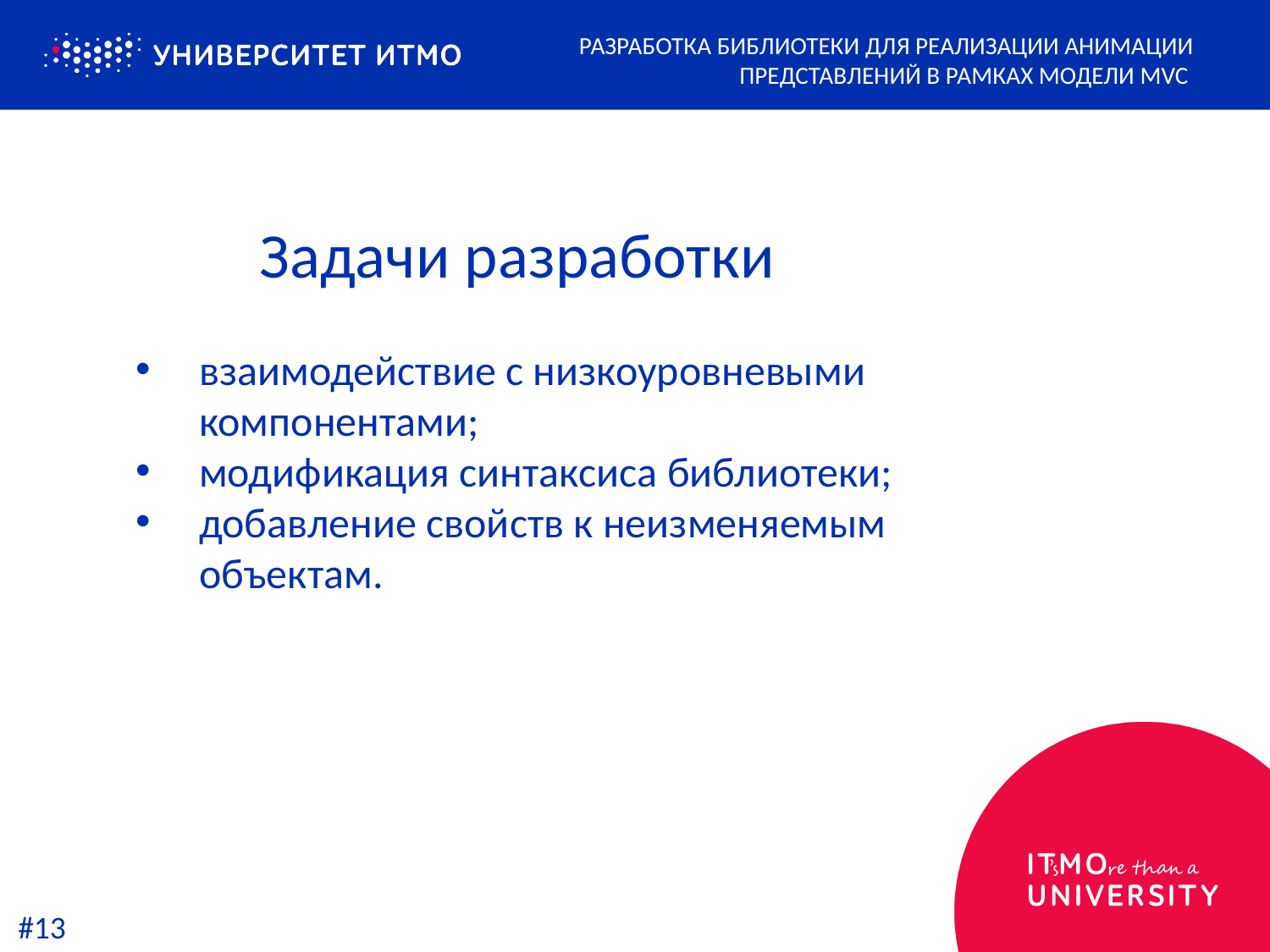

Разработка библиотеки для реализации анимации представлений в рамках модели MVC
Задачи разработки
взаимодействие с низкоуровневыми компонентами;
модификация синтаксиса библиотеки;
добавление свойств к неизменяемым объектам.

#13